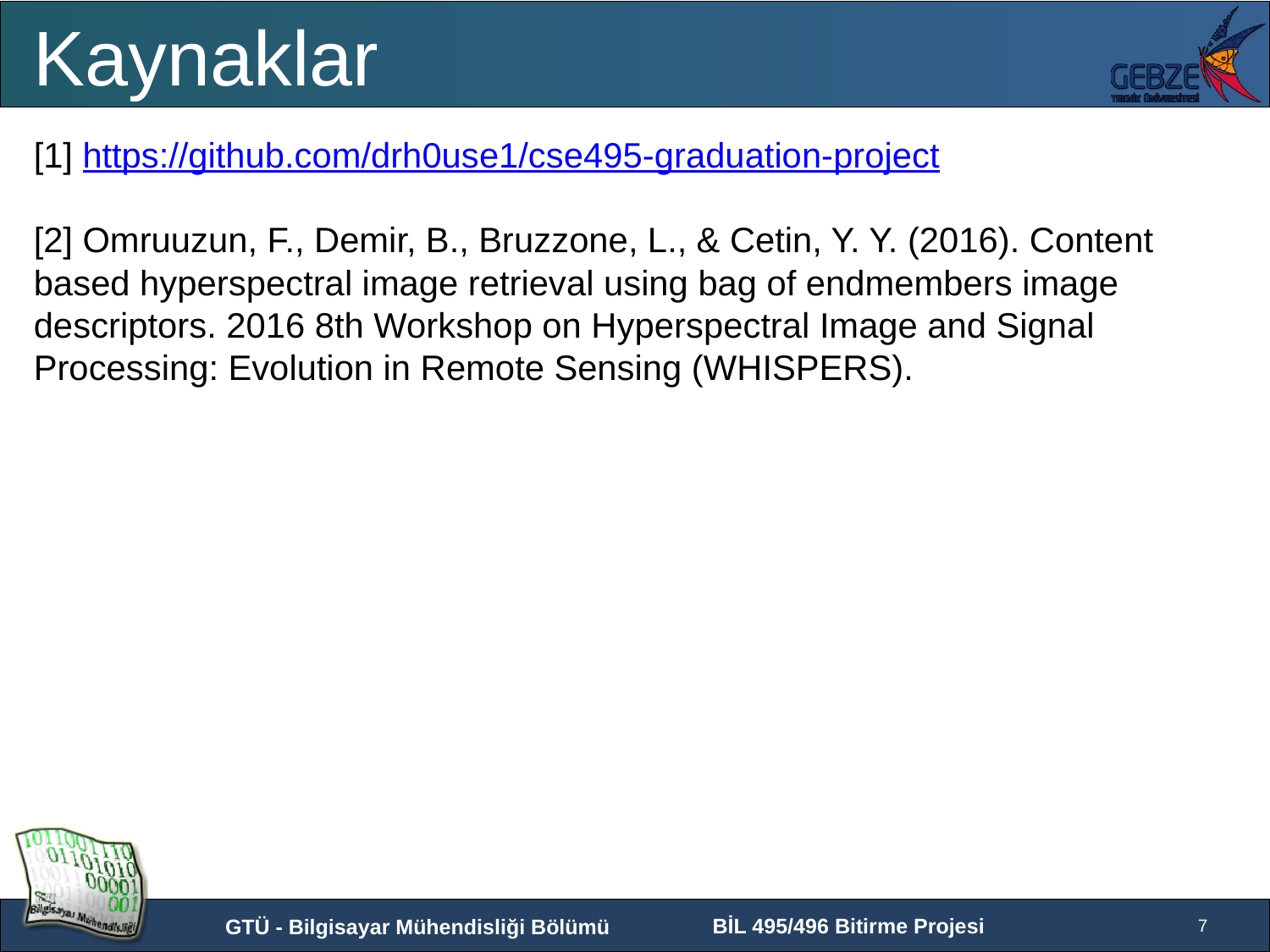

Kaynaklar
[1] https://github.com/drh0use1/cse495-graduation-project

[2] Omruuzun, F., Demir, B., Bruzzone, L., & Cetin, Y. Y. (2016). Content based hyperspectral image retrieval using bag of endmembers image descriptors. 2016 8th Workshop on Hyperspectral Image and Signal Processing: Evolution in Remote Sensing (WHISPERS).

7